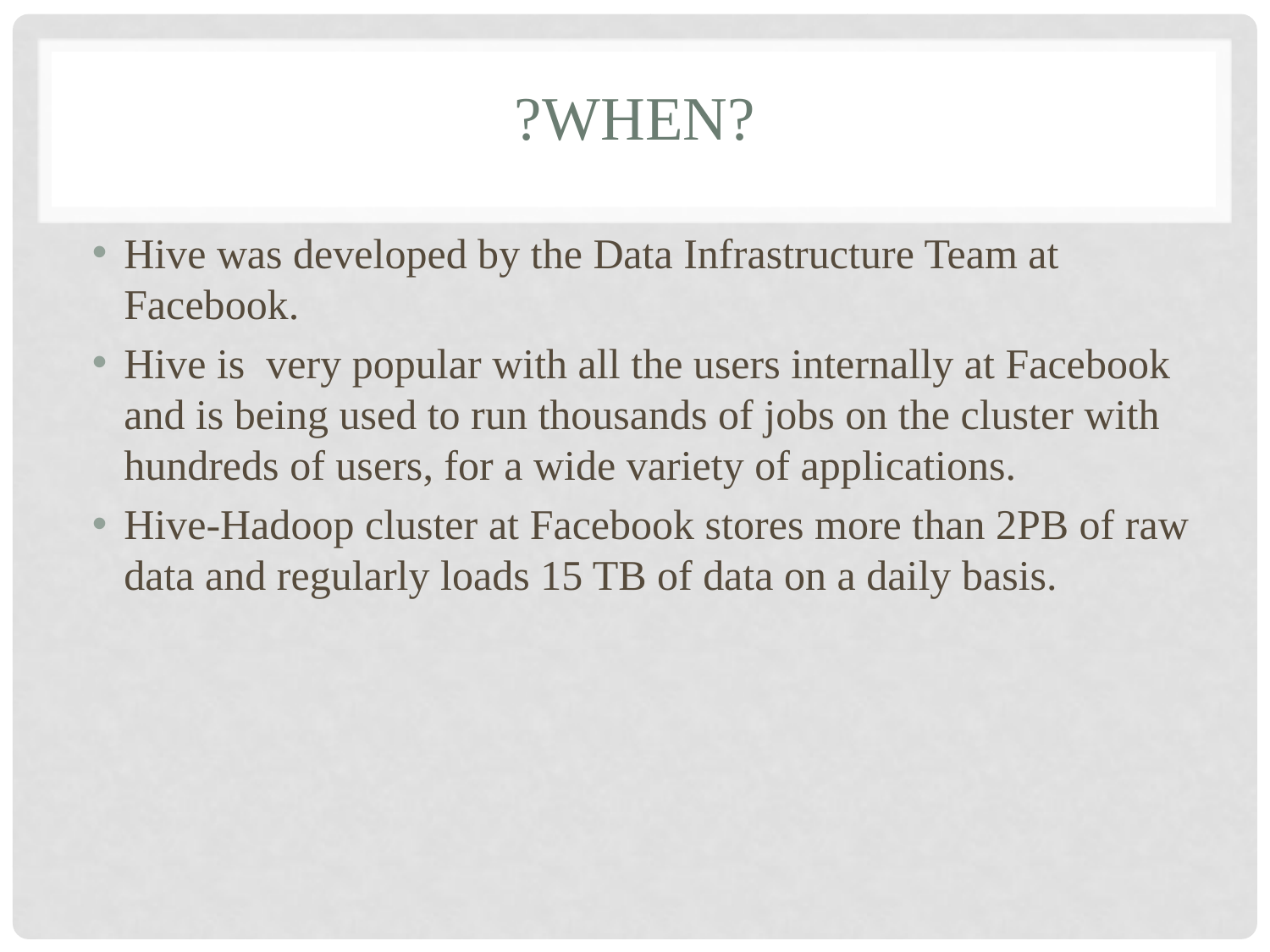

# ?WHEN?
Hive was developed by the Data Infrastructure Team at Facebook.
Hive is  very popular with all the users internally at Facebook and is being used to run thousands of jobs on the cluster with hundreds of users, for a wide variety of applications.
Hive-Hadoop cluster at Facebook stores more than 2PB of raw data and regularly loads 15 TB of data on a daily basis.